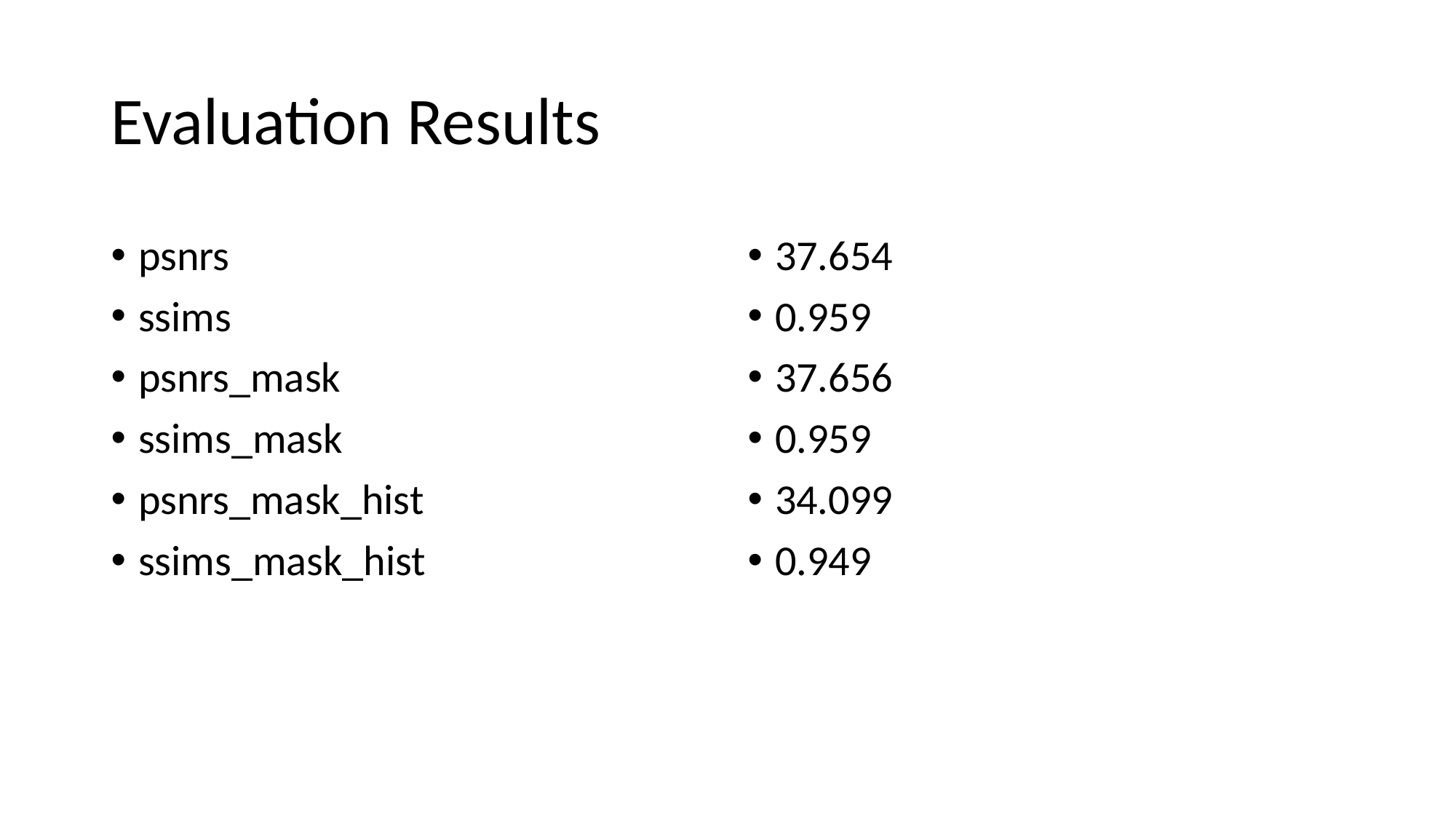

# Evaluation Results
psnrs
ssims
psnrs_mask
ssims_mask
psnrs_mask_hist
ssims_mask_hist
37.654
0.959
37.656
0.959
34.099
0.949